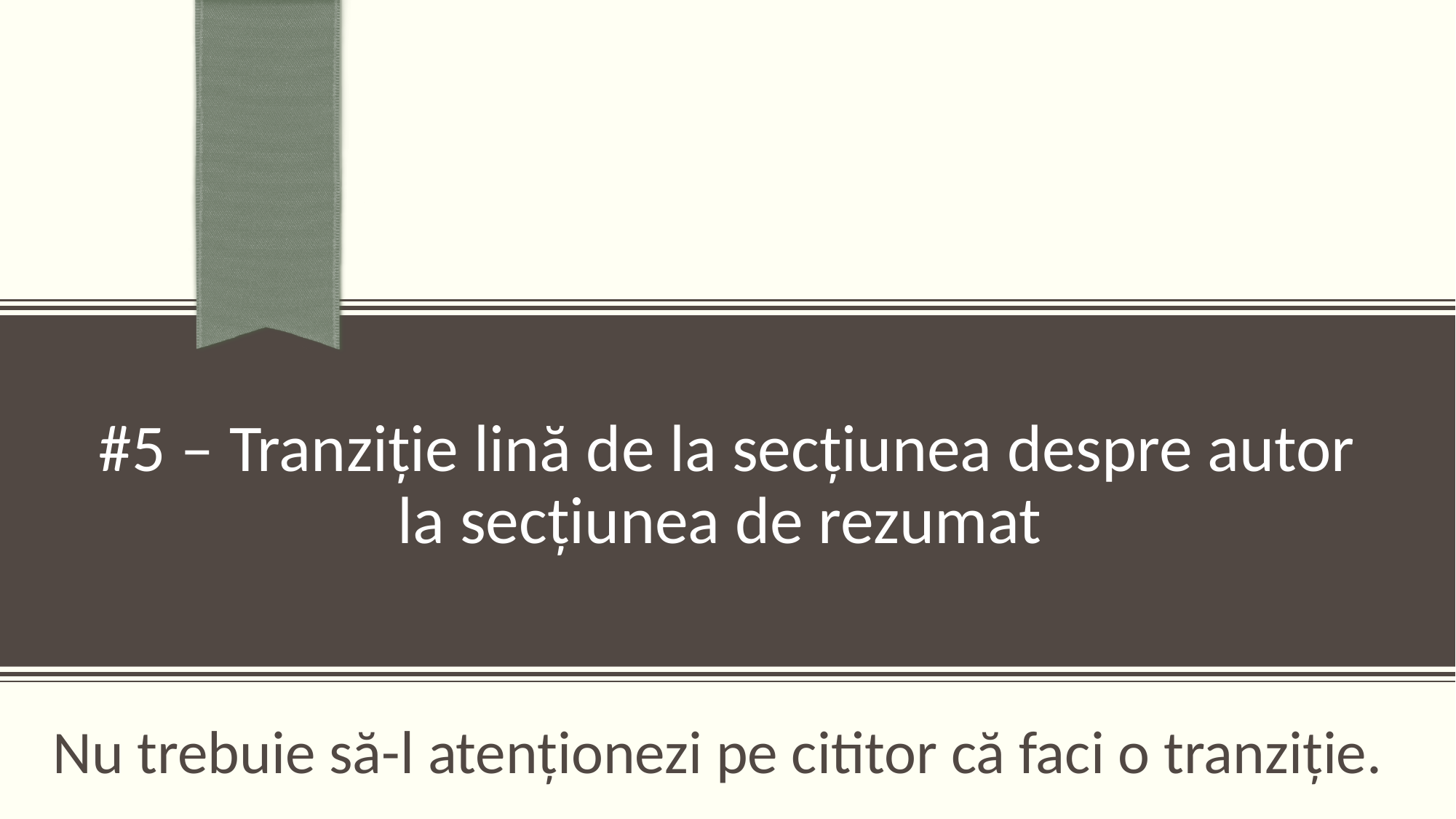

# #5 – Tranziție lină de la secțiunea despre autor la secțiunea de rezumat
Nu trebuie să-l atenționezi pe cititor că faci o tranziție.